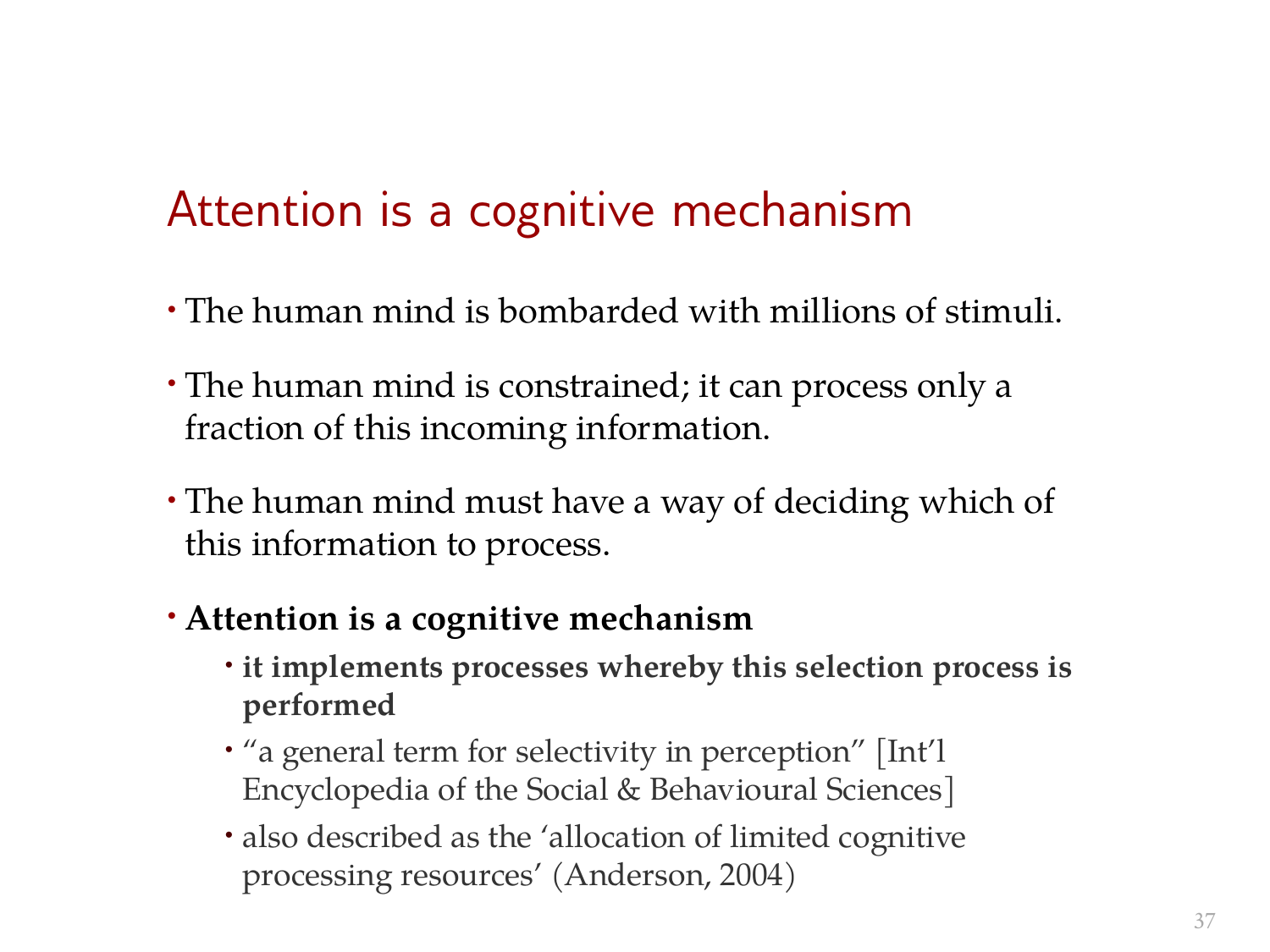

# Attention is a cognitive mechanism
The human mind is bombarded with millions of stimuli.
The human mind is constrained; it can process only a fraction of this incoming information.
The human mind must have a way of deciding which of this information to process.
Attention is a cognitive mechanism
it implements processes whereby this selection process is performed
“a general term for selectivity in perception” [Int’l Encyclopedia of the Social & Behavioural Sciences]
also described as the ‘allocation of limited cognitive processing resources’ (Anderson, 2004)
37